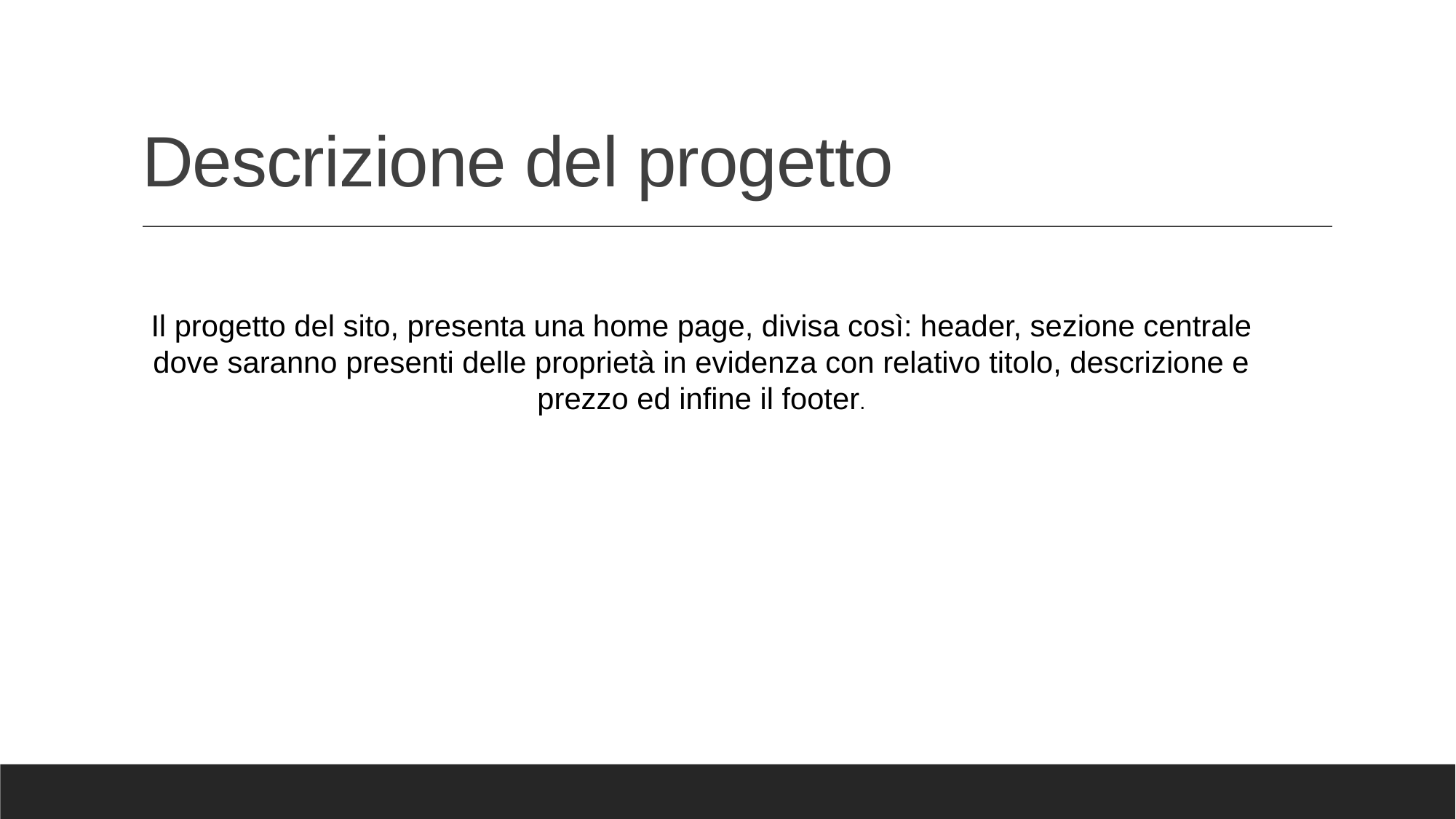

# Descrizione del progetto
Il progetto del sito, presenta una home page, divisa così: header, sezione centrale dove saranno presenti delle proprietà in evidenza con relativo titolo, descrizione e prezzo ed infine il footer.